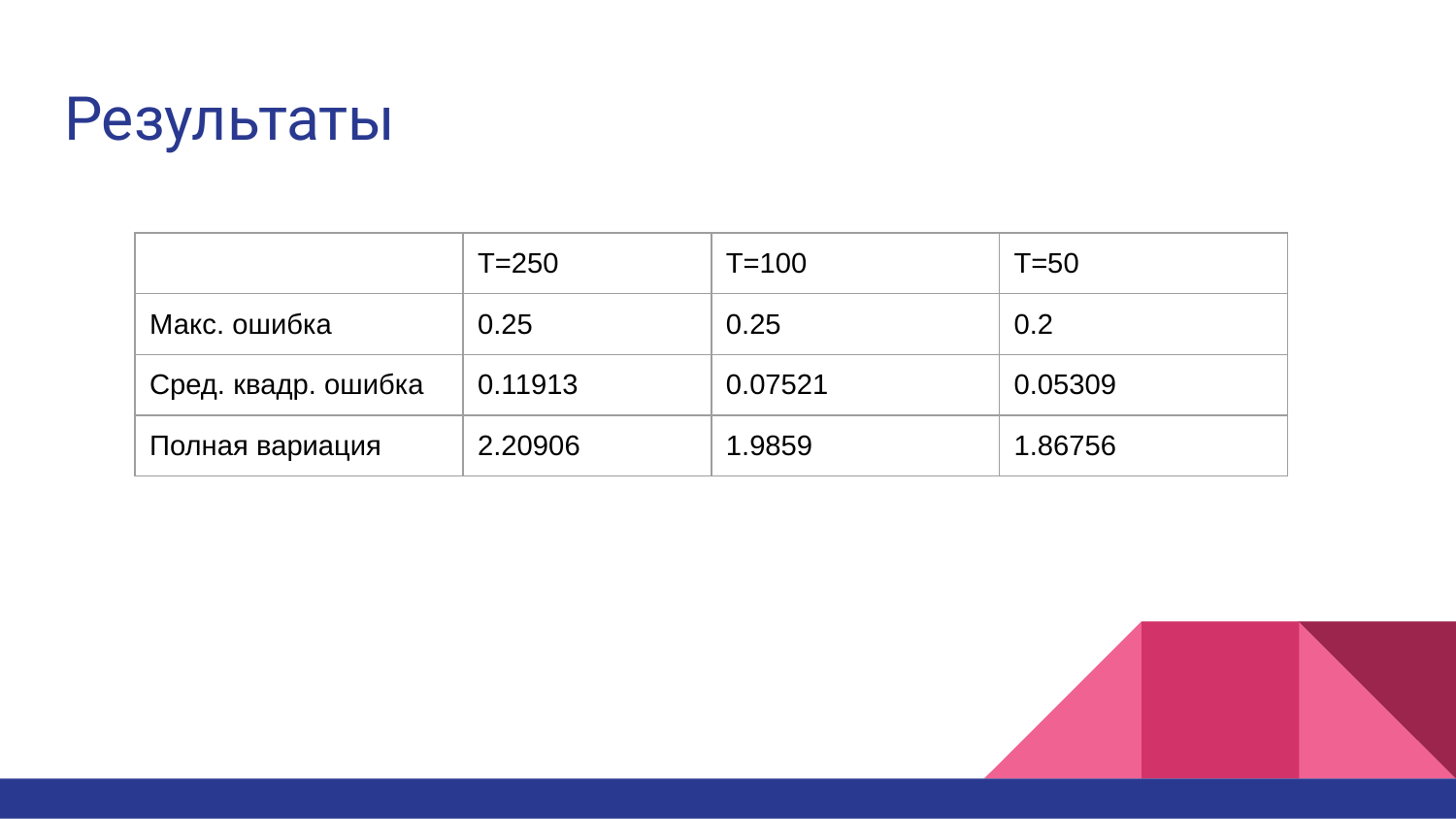

# Результаты

|  | T=250 | T=100 | T=50 |
| --- | --- | --- | --- |
| Макс. ошибка | 0.25 | 0.25 | 0.2 |
| Сред. квадр. ошибка | 0.11913 | 0.07521 | 0.05309 |
| Полная вариация | 2.20906 | 1.9859 | 1.86756 |